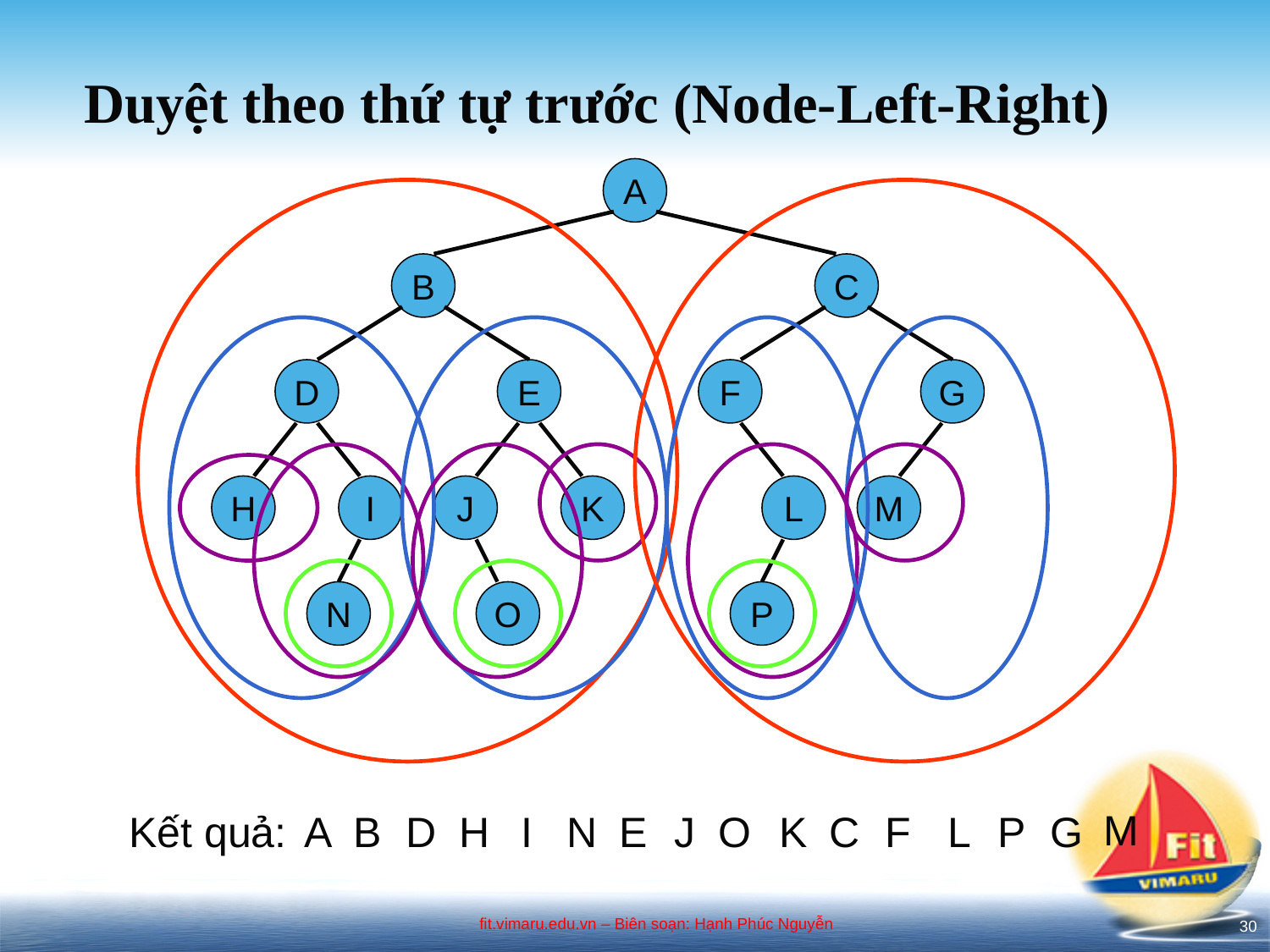

#
Duyệt theo thứ tự trước (Node-Left-Right)
A

B
C

D
E
F
G

H
I
J
K
L
M

N
O
P
M
Kết quả:
A
B
D
H
I
N
E
J
O
K
C
F
L
P
G
30